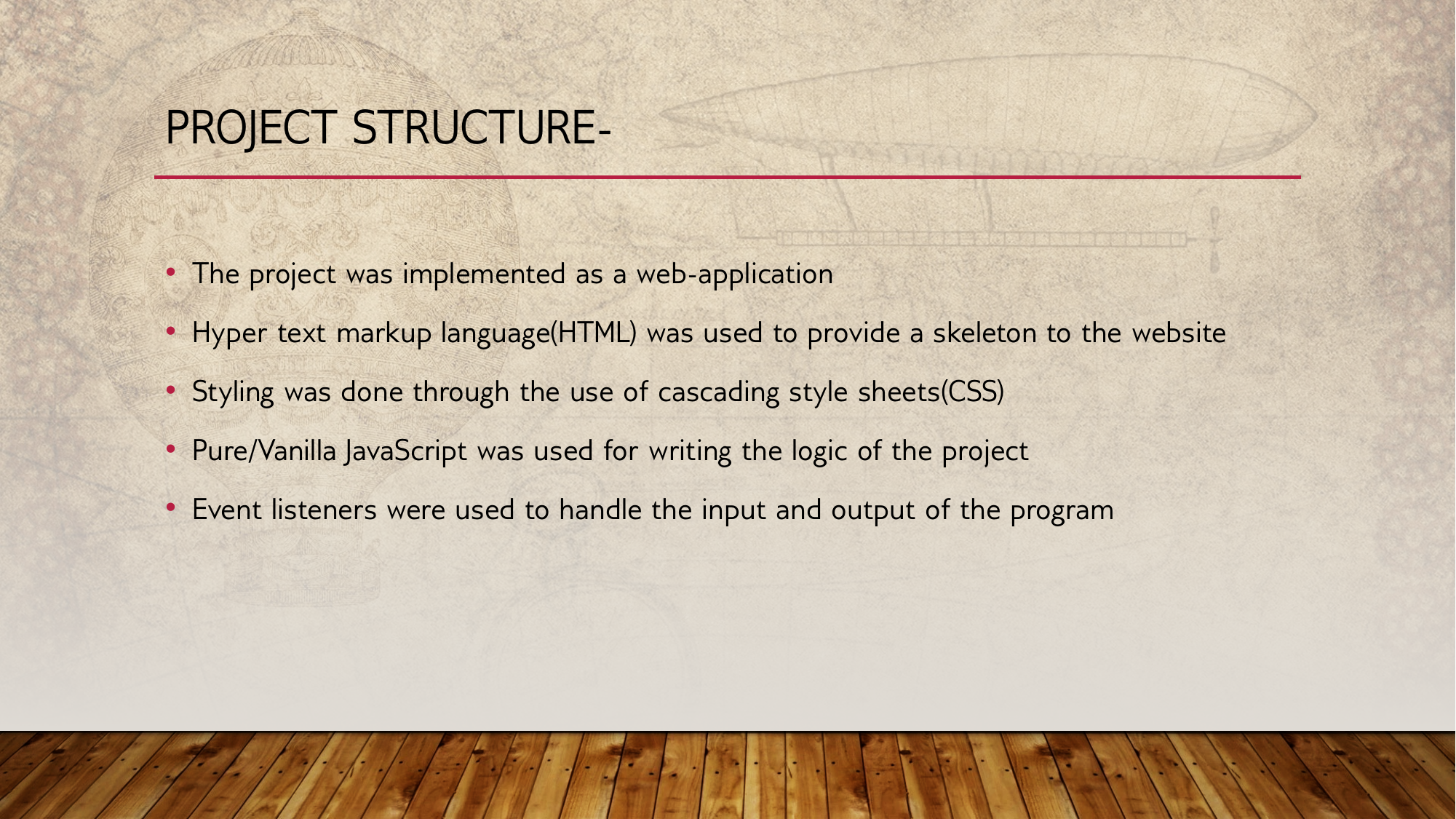

# Project structure-
The project was implemented as a web-application
Hyper text markup language(HTML) was used to provide a skeleton to the website
Styling was done through the use of cascading style sheets(CSS)
Pure/Vanilla JavaScript was used for writing the logic of the project
Event listeners were used to handle the input and output of the program